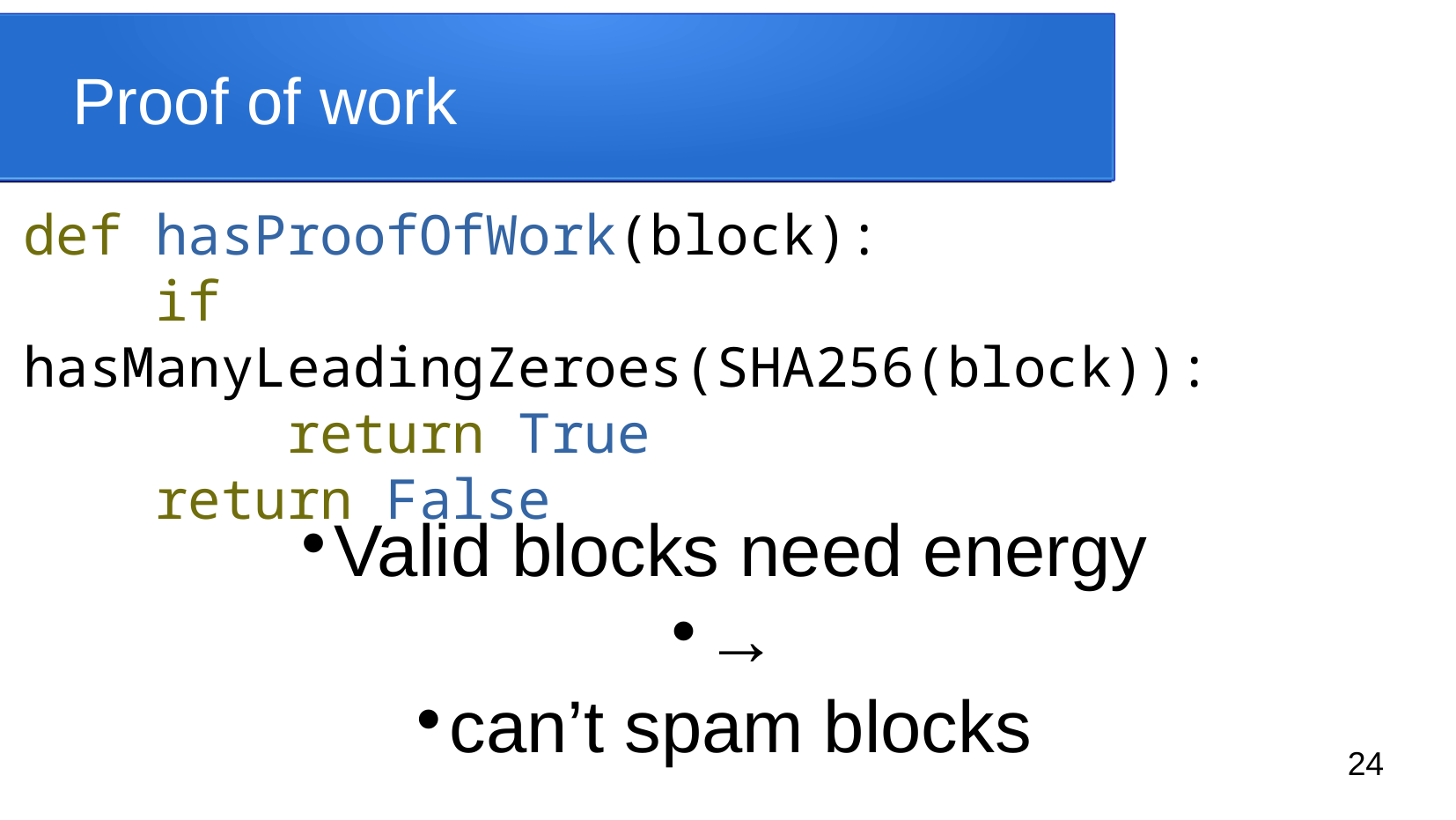

Proof of work
def hasProofOfWork(block):
	if hasManyLeadingZeroes(SHA256(block)):
		return True
	return False
Valid blocks need energy
→
can’t spam blocks